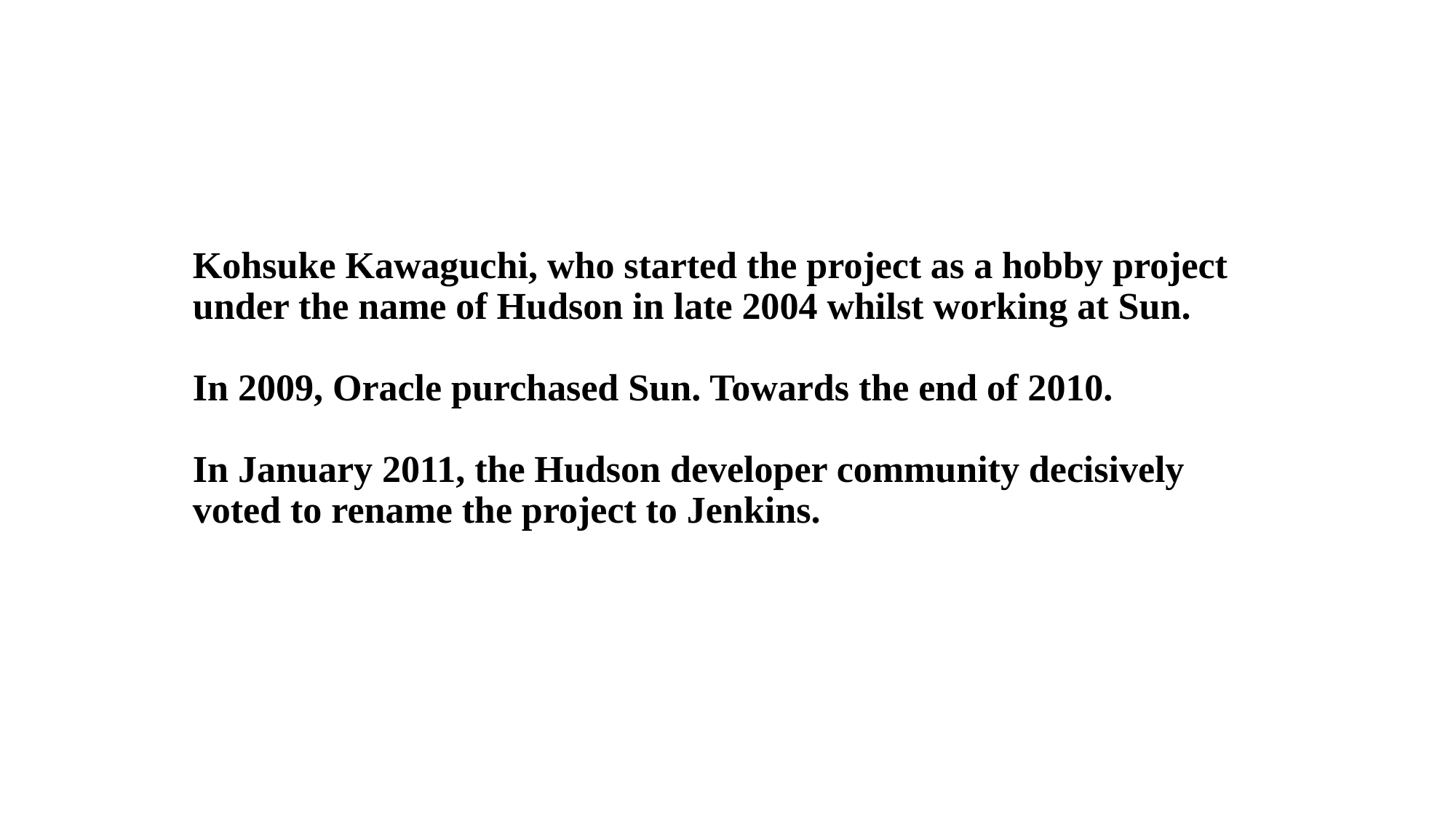

# Kohsuke Kawaguchi, who started the project as a hobby project under the name of Hudson in late 2004 whilst working at Sun. In 2009, Oracle purchased Sun. Towards the end of 2010. In January 2011, the Hudson developer community decisively voted to rename the project to Jenkins.